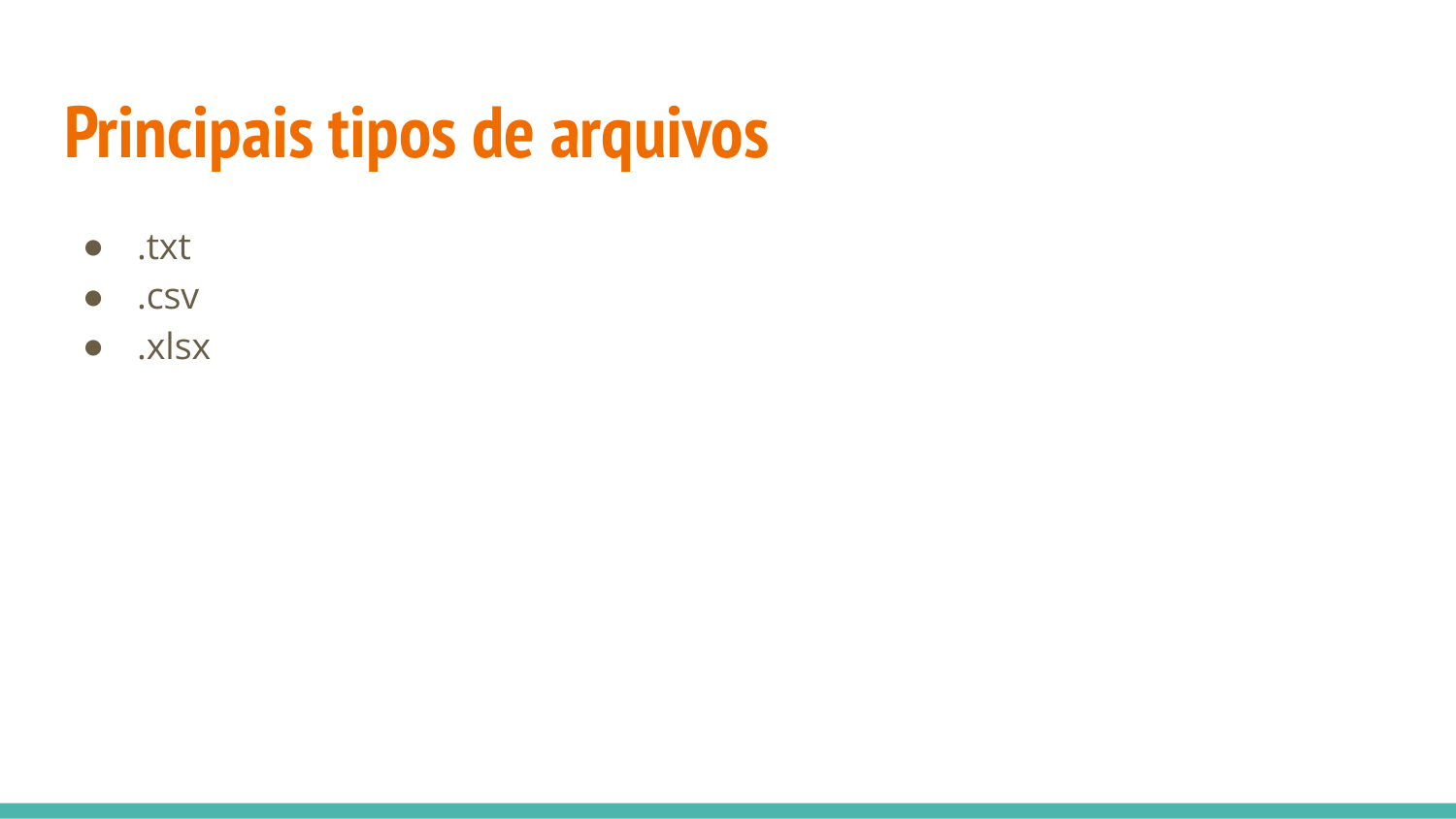

# Principais tipos de arquivos
.txt
.csv
.xlsx